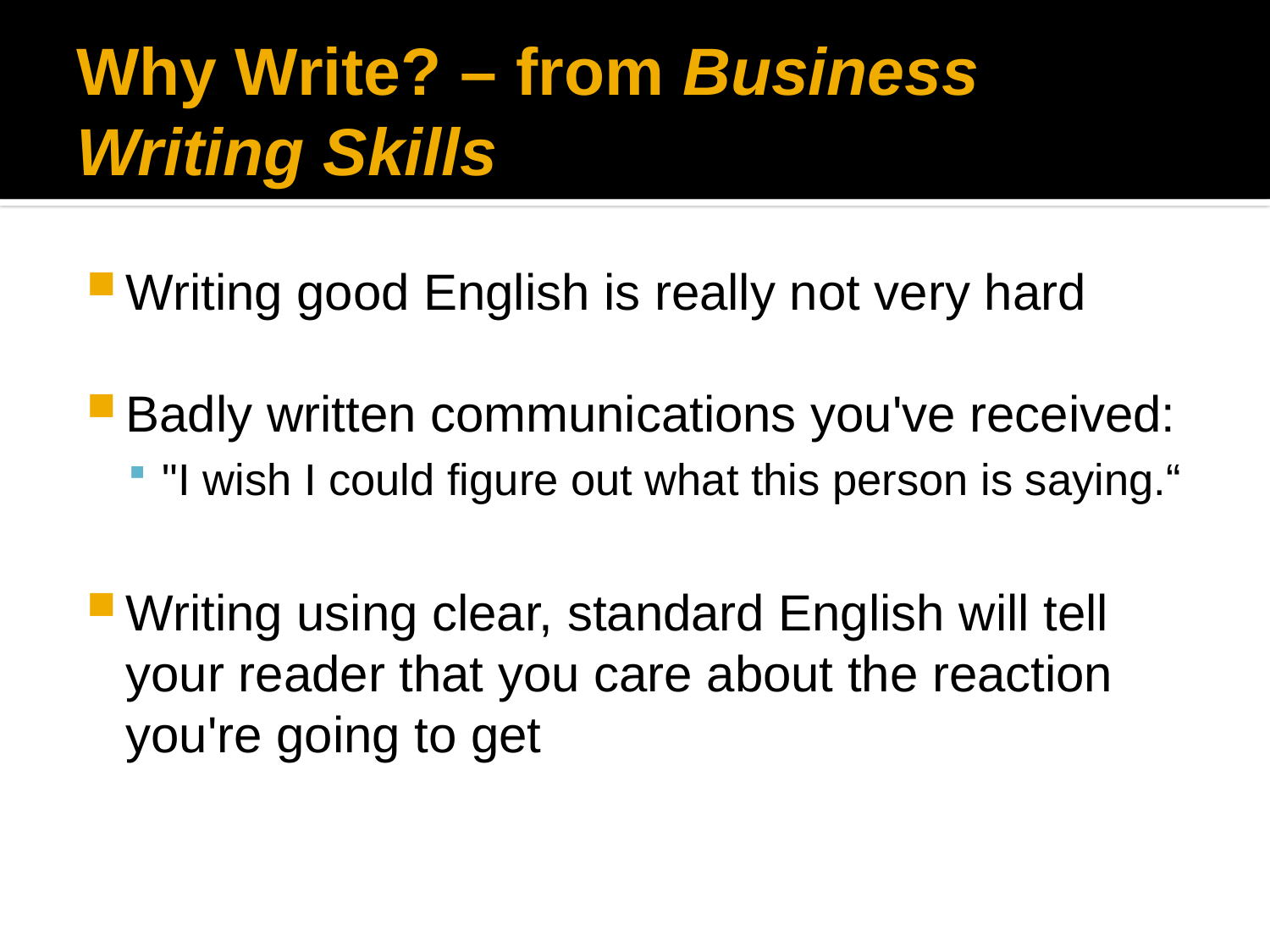

# Why Write? – from Business Writing Skills
Writing good English is really not very hard

Badly written communications you've received:
"I wish I could figure out what this person is saying.“

Writing using clear, standard English will tell your reader that you care about the reaction you're going to get